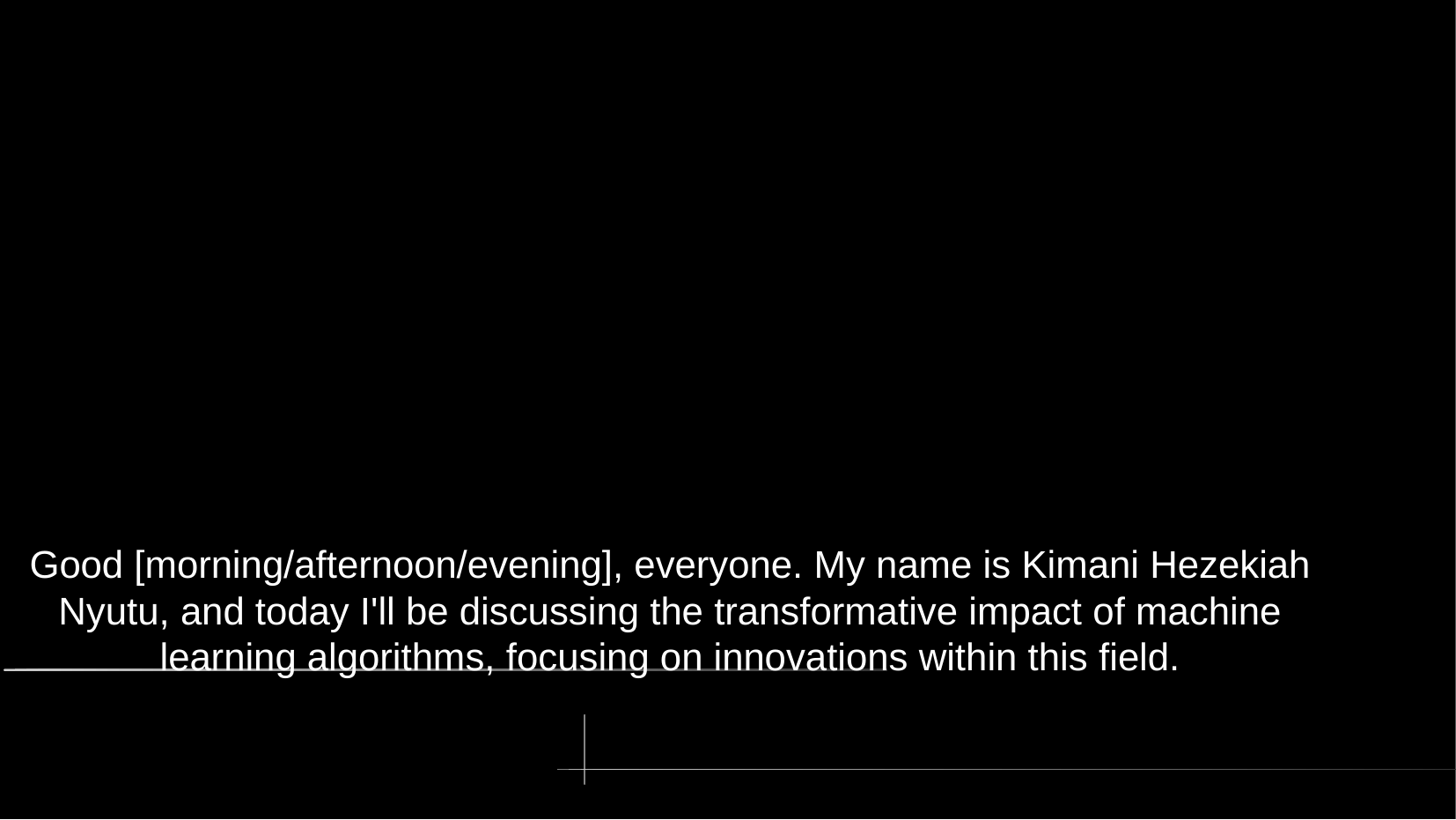

# Good [morning/afternoon/evening], everyone. My name is Kimani Hezekiah Nyutu, and today I'll be discussing the transformative impact of machine learning algorithms, focusing on innovations within this field.